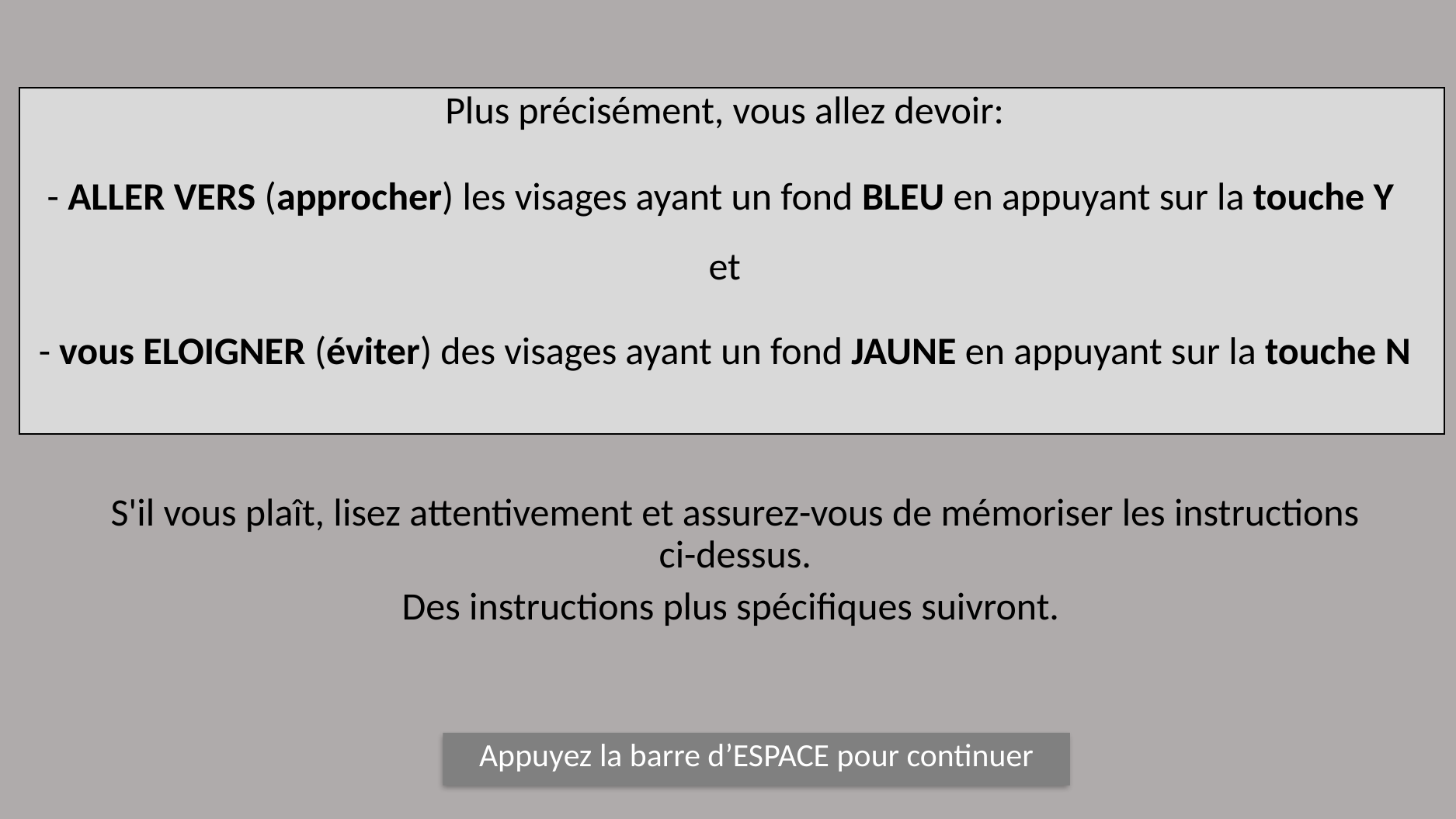

Plus précisément, vous allez devoir:
- ALLER VERS (approcher) les visages ayant un fond BLEU en appuyant sur la touche Y
et
- vous ELOIGNER (éviter) des visages ayant un fond JAUNE en appuyant sur la touche N

S'il vous plaît, lisez attentivement et assurez-vous de mémoriser les instructions ci-dessus.
Des instructions plus spécifiques suivront.
Appuyez la barre d’ESPACE pour continuer